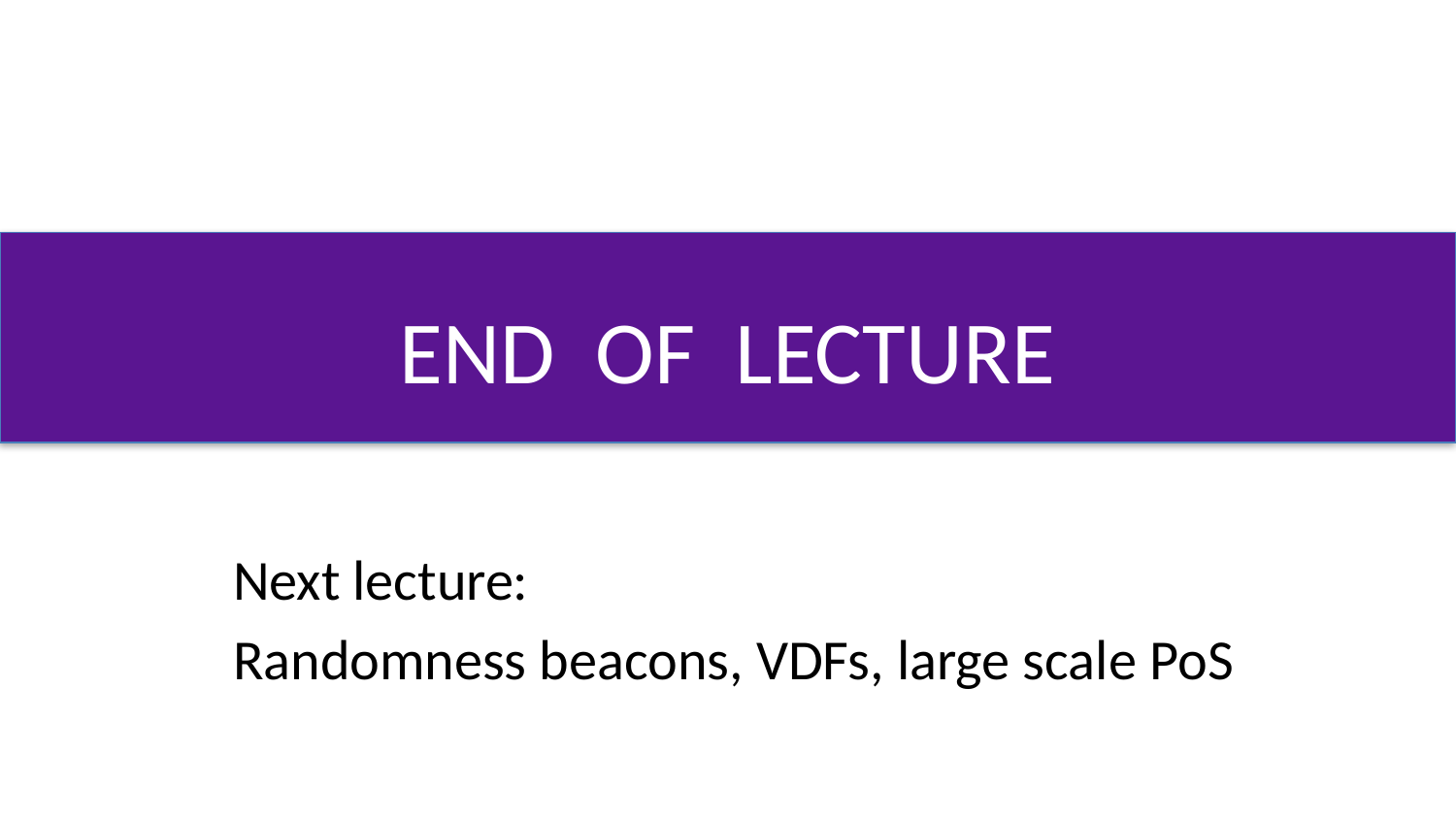

# END  OF  LECTURE
Next lecture:
Randomness beacons, VDFs, large scale PoS